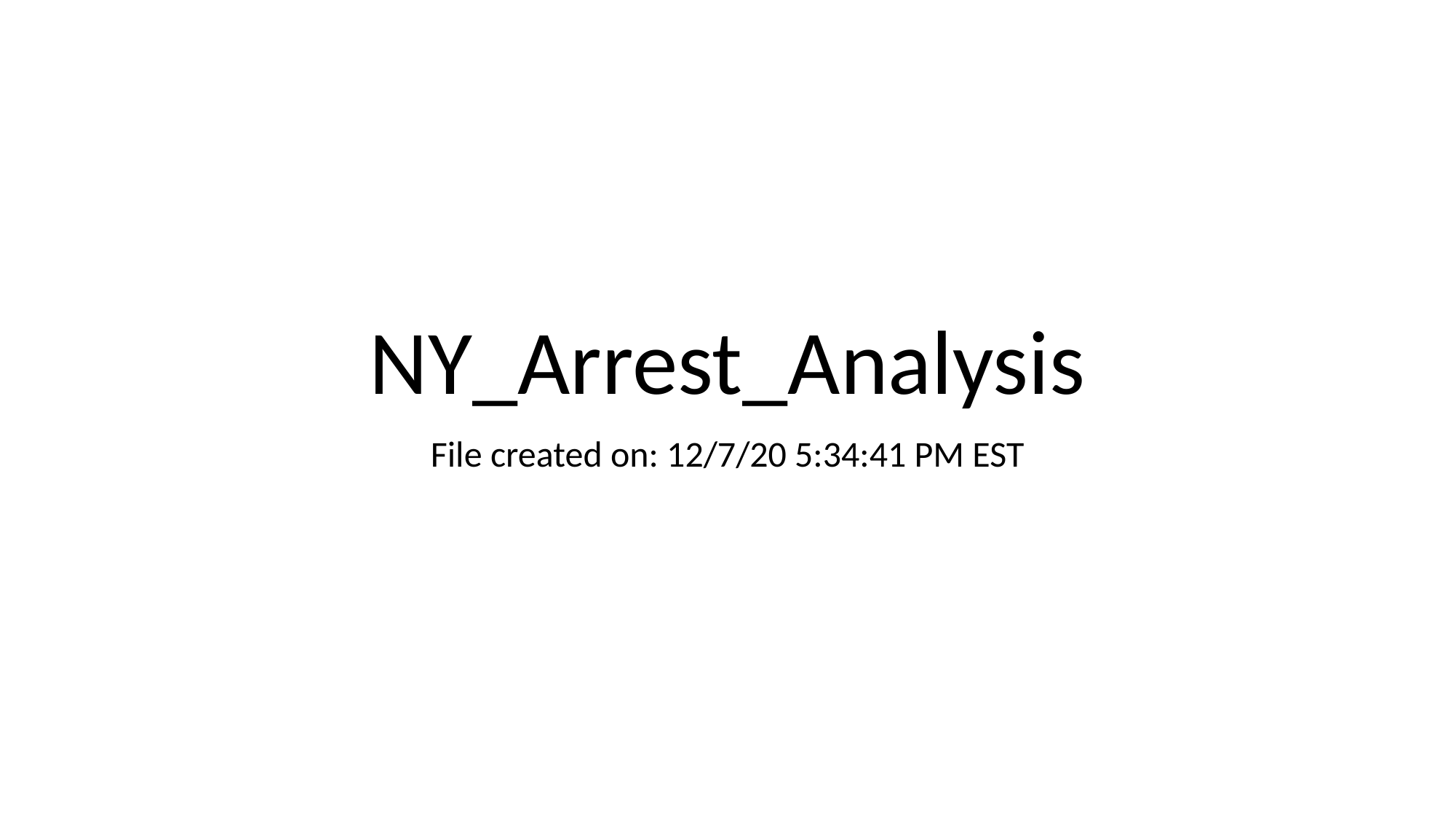

# NY_Arrest_Analysis
File created on: 12/7/20 5:34:41 PM EST